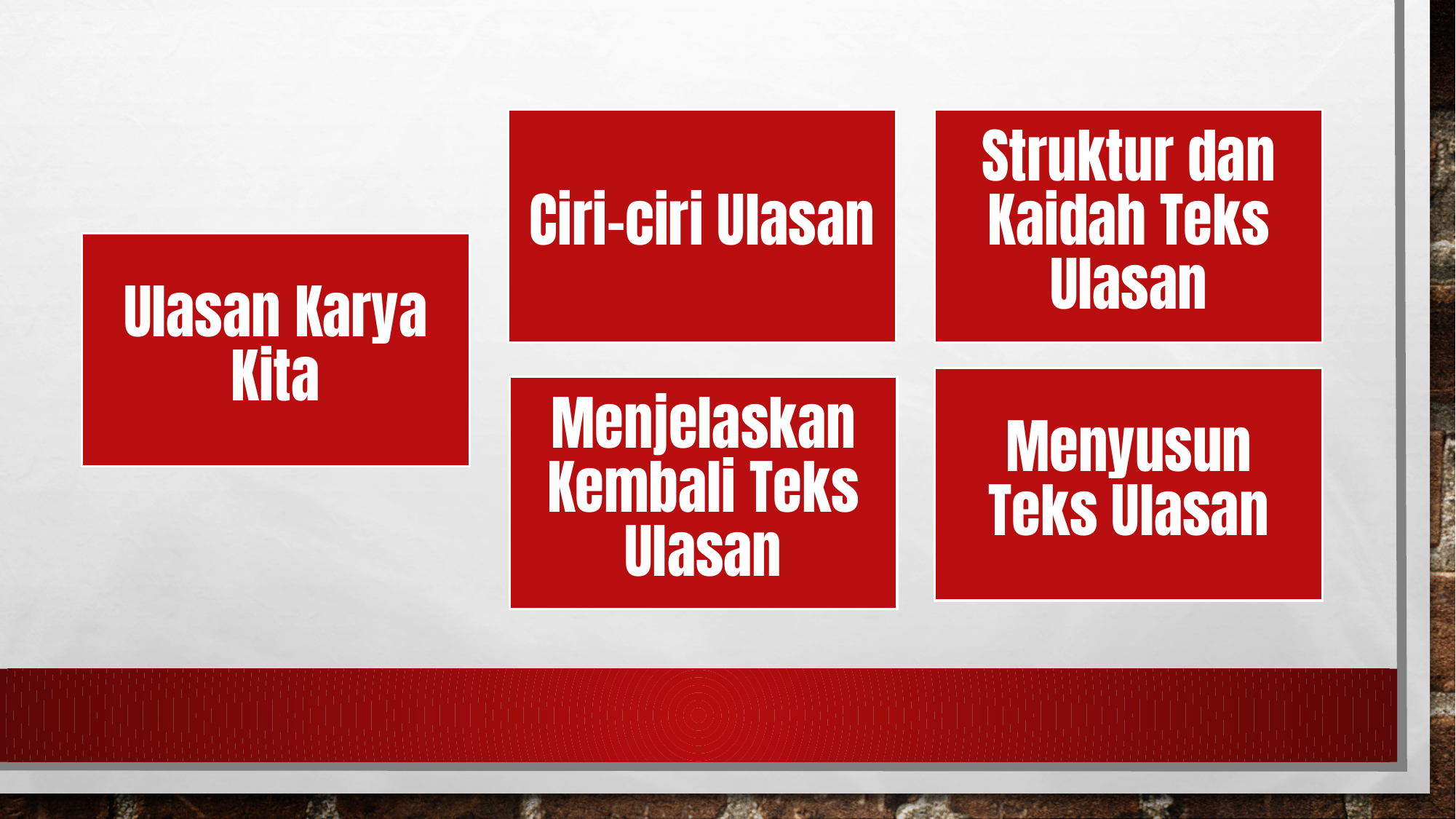

Menyusun Teks Ulasan
Ciri-ciri Ulasan
Struktur dan Kaidah Teks Ulasan
Ulasan Karya Kita
Menjelaskan Kembali Teks Ulasan